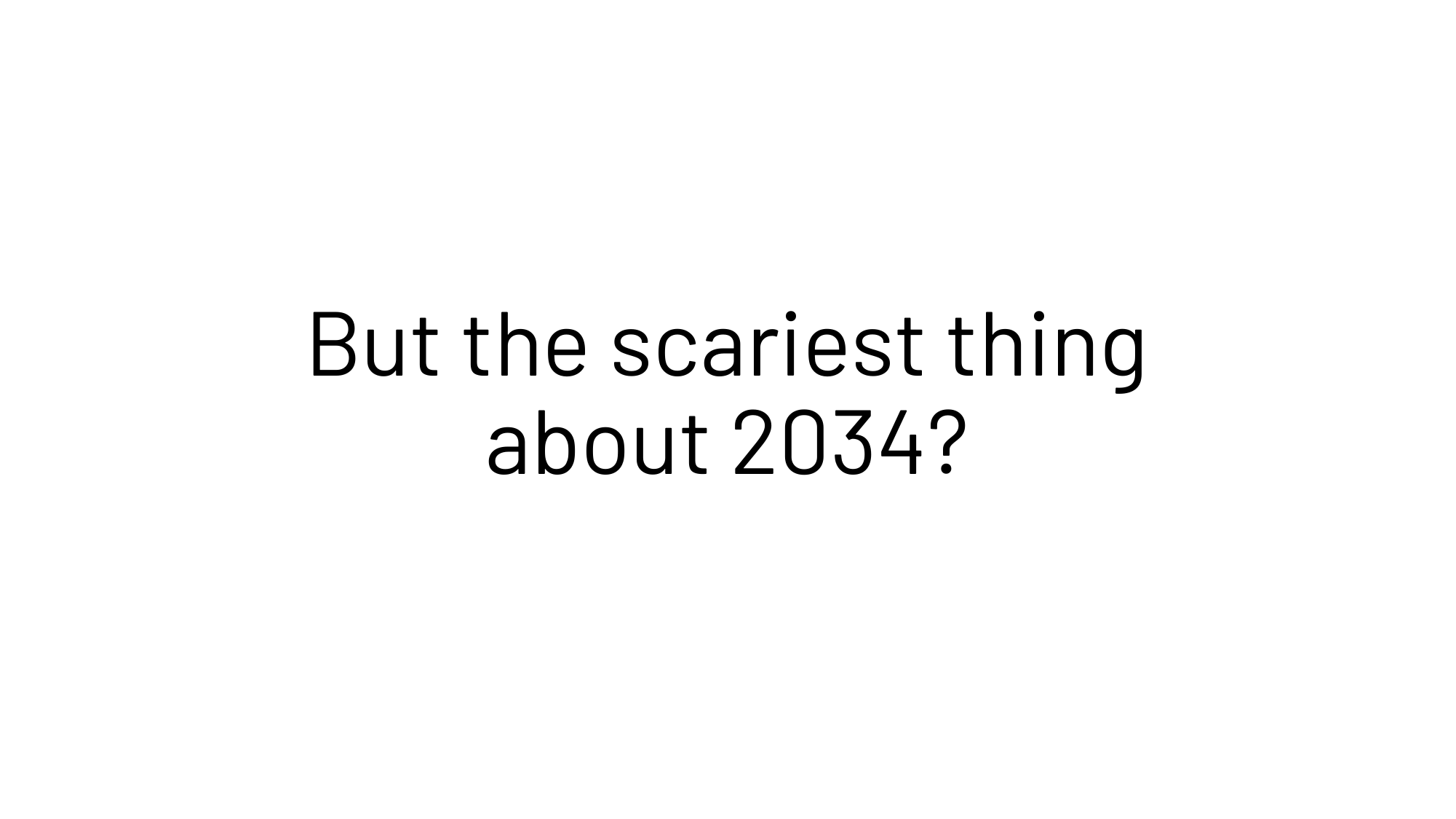

# But the scariest thing about 2034?